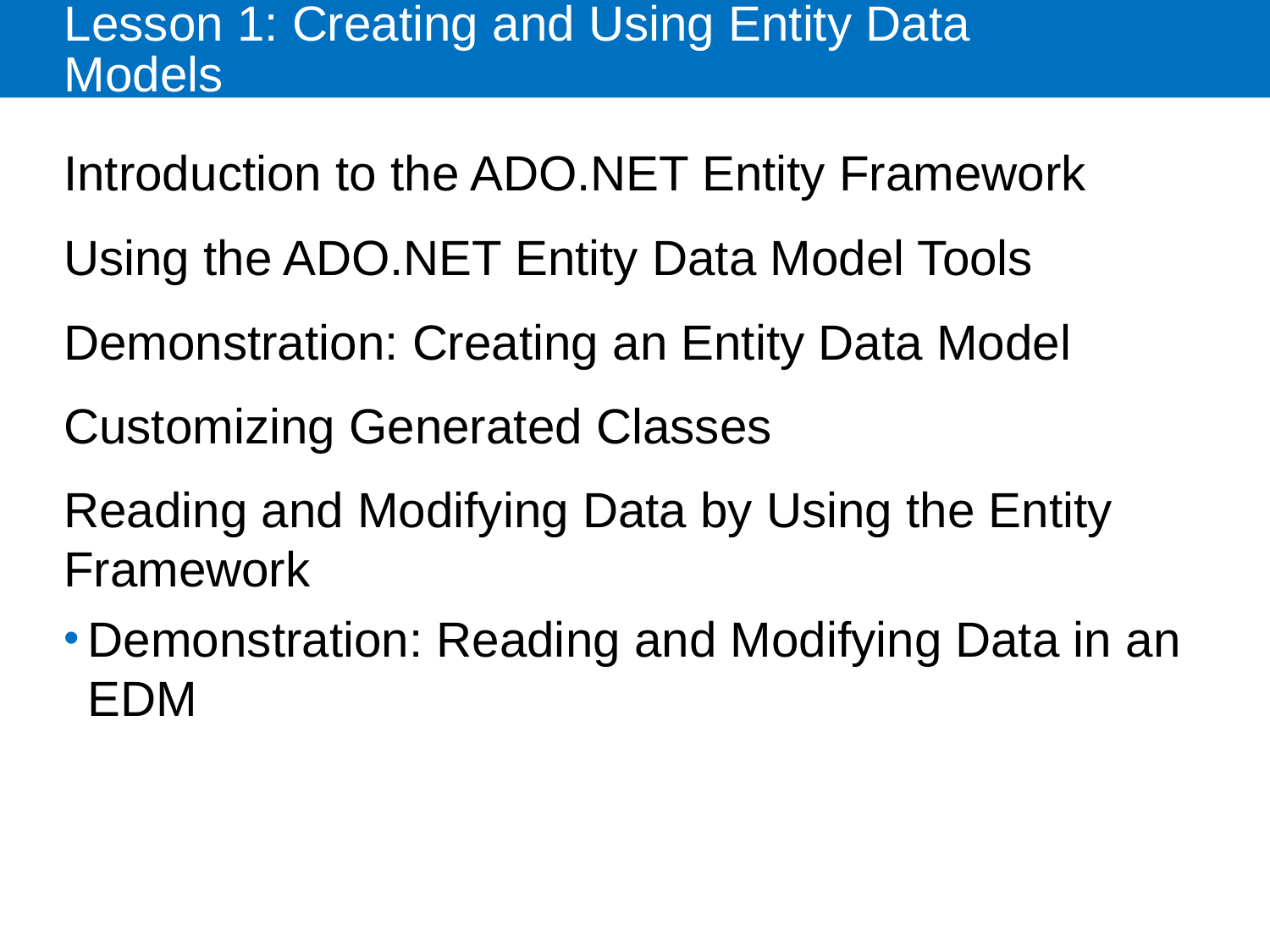

# Lesson 1: Creating and Using Entity Data Models
Introduction to the ADO.NET Entity Framework
Using the ADO.NET Entity Data Model Tools
Demonstration: Creating an Entity Data Model
Customizing Generated Classes
Reading and Modifying Data by Using the Entity Framework
Demonstration: Reading and Modifying Data in an EDM